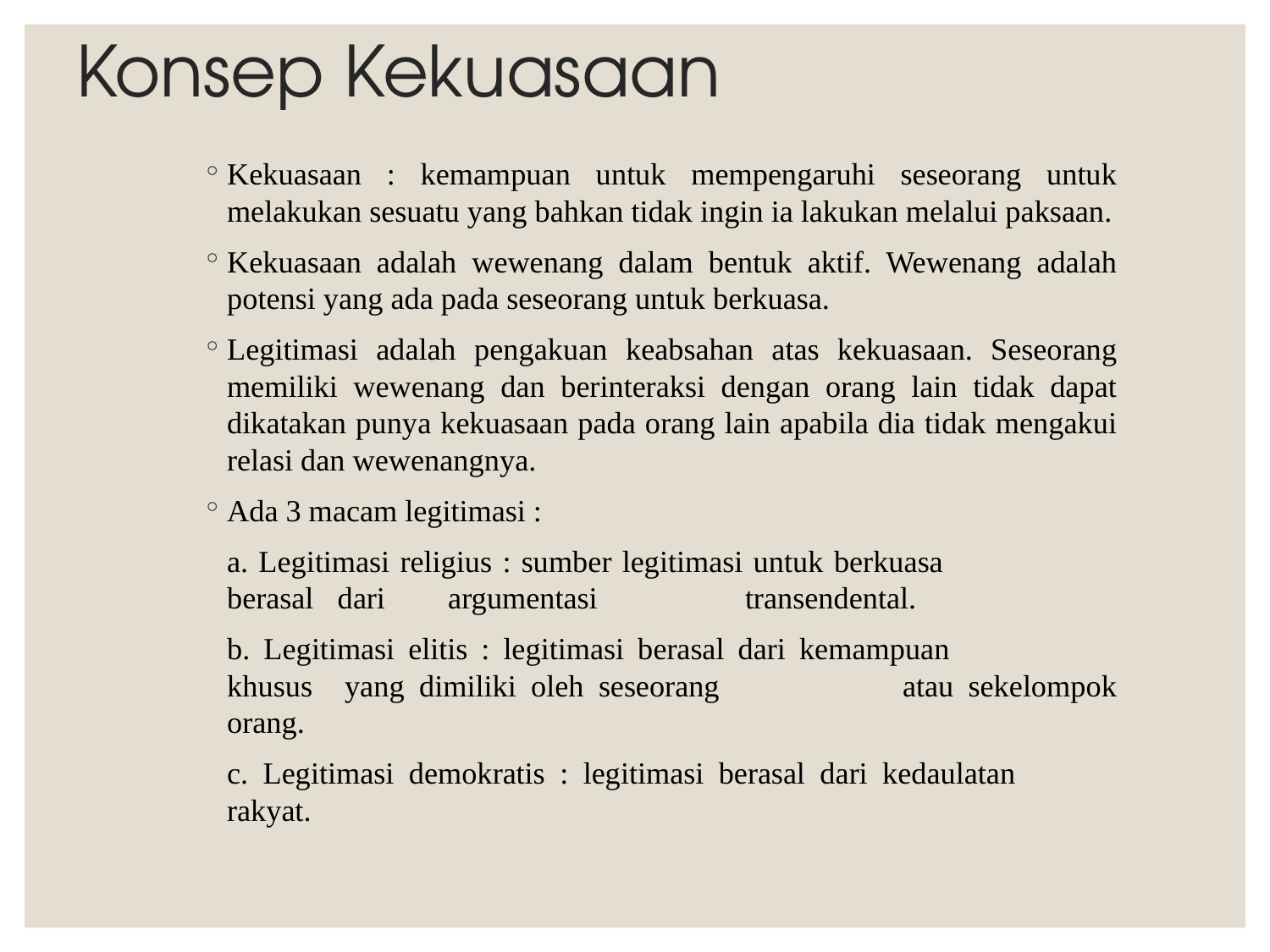

# Konsep Kekuasaan
Kekuasaan : kemampuan untuk mempengaruhi seseorang untuk melakukan sesuatu yang bahkan tidak ingin ia lakukan melalui paksaan.
Kekuasaan adalah wewenang dalam bentuk aktif. Wewenang adalah potensi yang ada pada seseorang untuk berkuasa.
Legitimasi adalah pengakuan keabsahan atas kekuasaan. Seseorang memiliki wewenang dan berinteraksi dengan orang lain tidak dapat dikatakan punya kekuasaan pada orang lain apabila dia tidak mengakui relasi dan wewenangnya.
Ada 3 macam legitimasi :
	a. Legitimasi religius : sumber legitimasi untuk berkuasa 			          berasal 	dari 	argumentasi 			          transendental.
	b. Legitimasi elitis : legitimasi berasal dari kemampuan 			      khusus 	yang dimiliki oleh seseorang 		      atau sekelompok orang.
	c. Legitimasi demokratis : legitimasi berasal dari kedaulatan 			     rakyat.